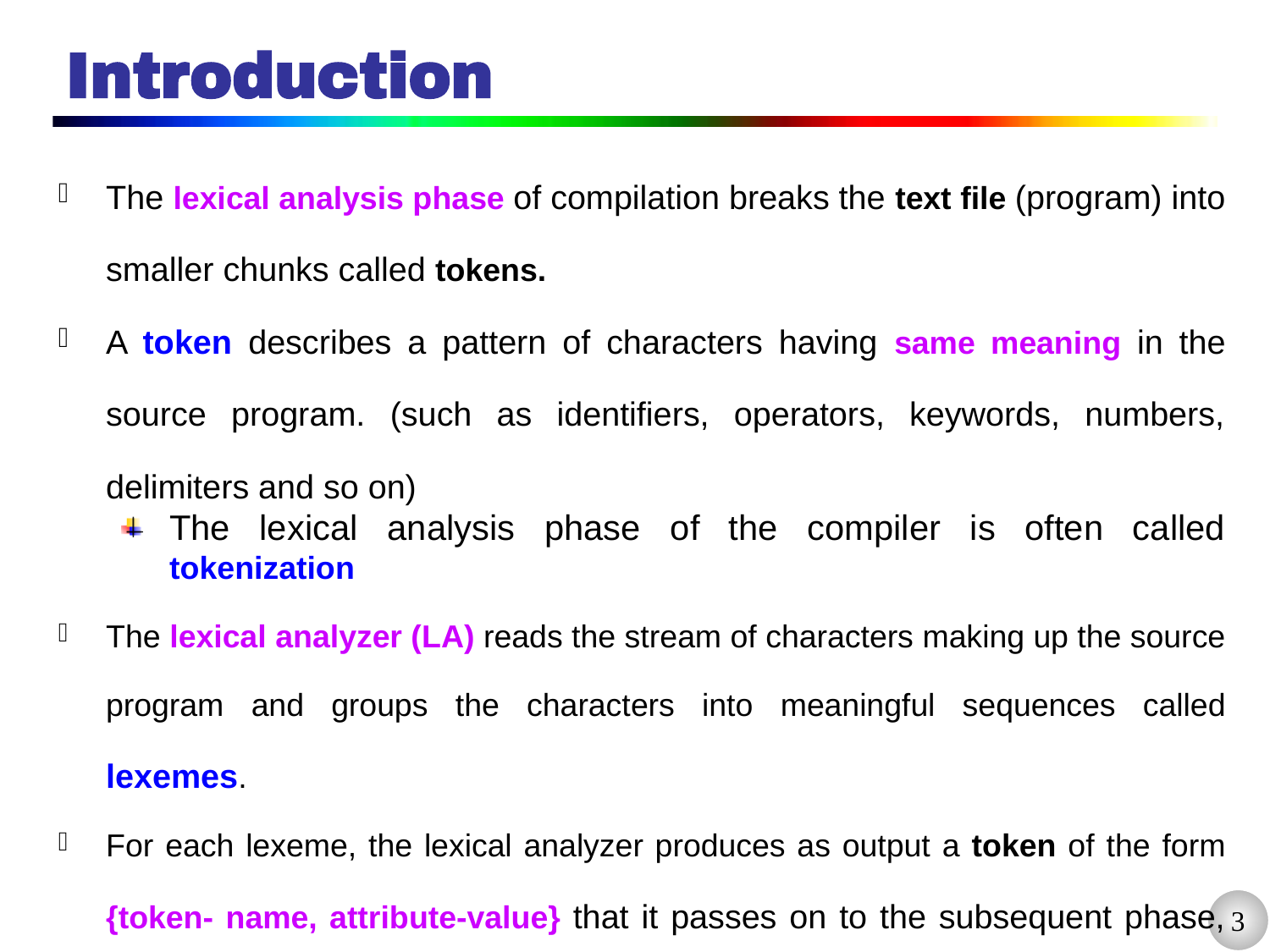

# Introduction
The lexical analysis phase of compilation breaks the text file (program) into smaller chunks called tokens.
A token describes a pattern of characters having same meaning in the source program. (such as identifiers, operators, keywords, numbers, delimiters and so on)
The lexical analysis phase of the compiler is often called tokenization
The lexical analyzer (LA) reads the stream of characters making up the source program and groups the characters into meaningful sequences called lexemes.
For each lexeme, the lexical analyzer produces as output a token of the form {token- name, attribute-value} that it passes on to the subsequent phase, syntax analysis.  Where,
token- name is an abstract symbol that is used during syntax analysis , and
attribute-value points to an entry in the symbol table for this token.
Information from the symbol-table entry 'is needed for semantic analysis and code generation.